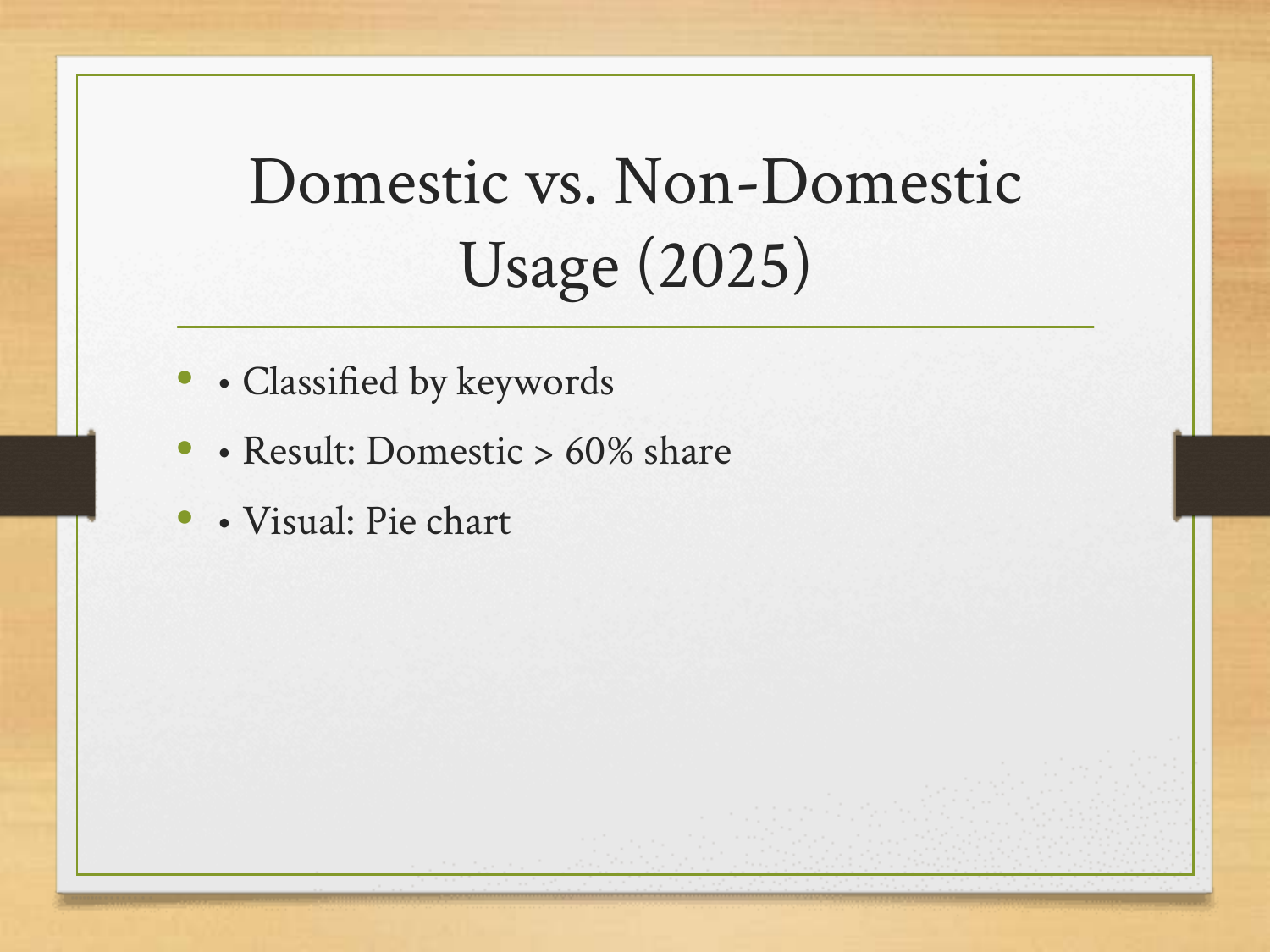

# Domestic vs. Non-Domestic Usage (2025)
• Classified by keywords
• Result: Domestic > 60% share
• Visual: Pie chart